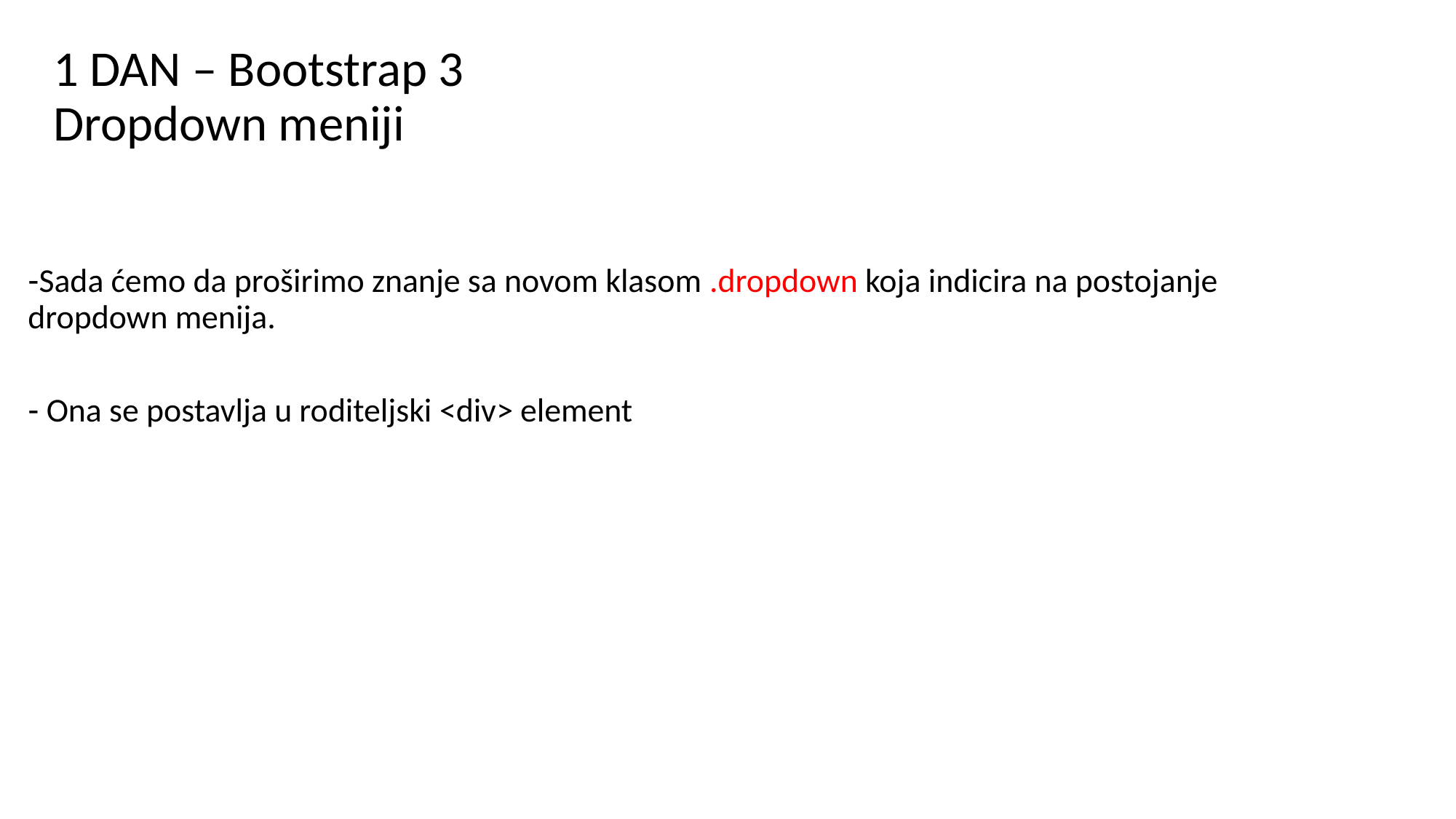

# 1 DAN – Bootstrap 3 Dropdown meniji

Sada ćemo da proširimo znanje sa novom klasom .dropdown koja indicira na postojanje dropdown menija.

 Ona se postavlja u roditeljski <div> element